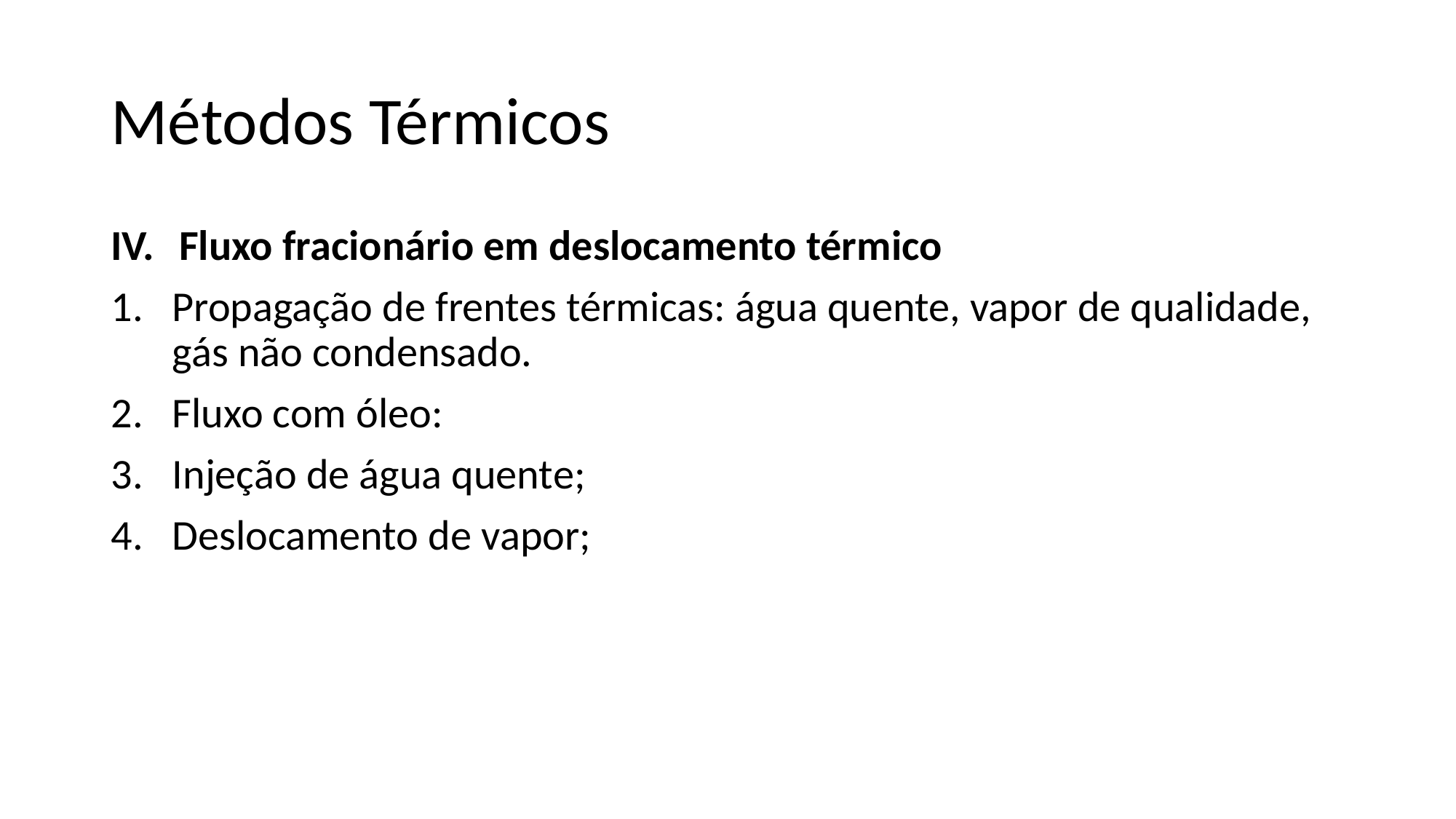

# Métodos Térmicos
Fluxo fracionário em deslocamento térmico
Propagação de frentes térmicas: água quente, vapor de qualidade, gás não condensado.
Fluxo com óleo:
Injeção de água quente;
Deslocamento de vapor;